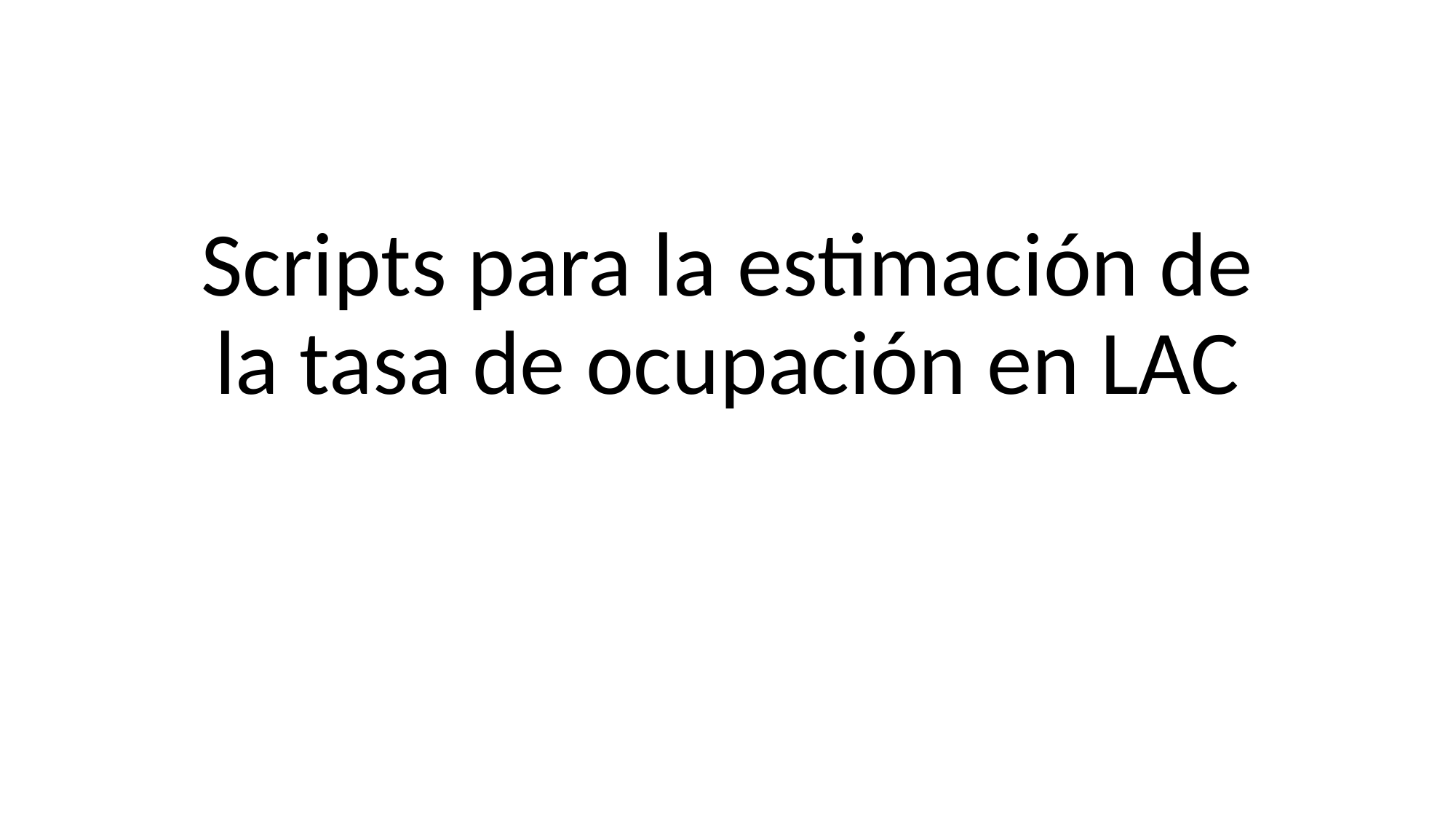

# Scripts para la estimación de la tasa de ocupación en LAC